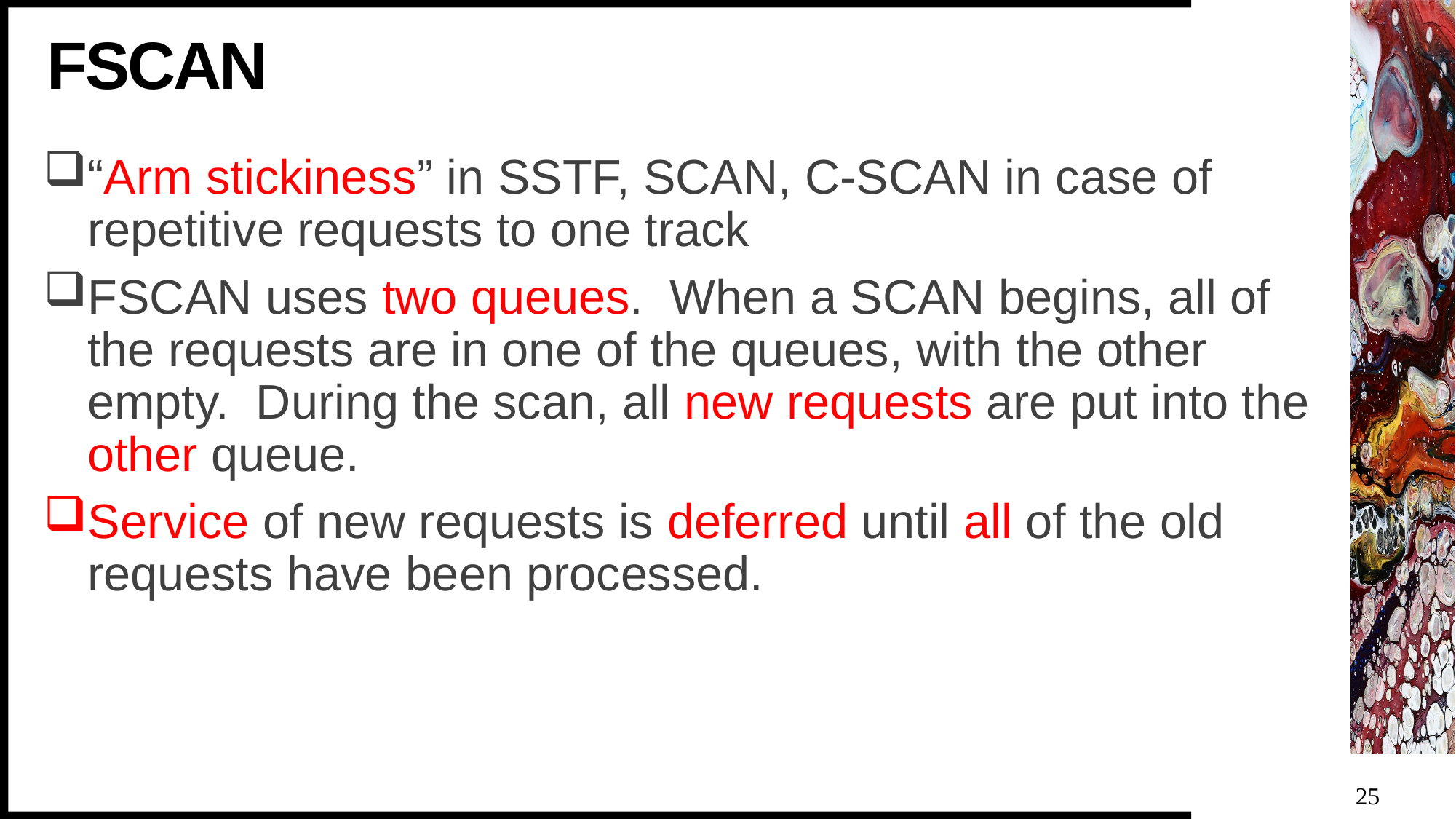

# FSCAN
“Arm stickiness” in SSTF, SCAN, C-SCAN in case of repetitive requests to one track
FSCAN uses two queues.  When a SCAN begins, all of the requests are in one of the queues, with the other empty.  During the scan, all new requests are put into the other queue.
Service of new requests is deferred until all of the old requests have been processed.

25